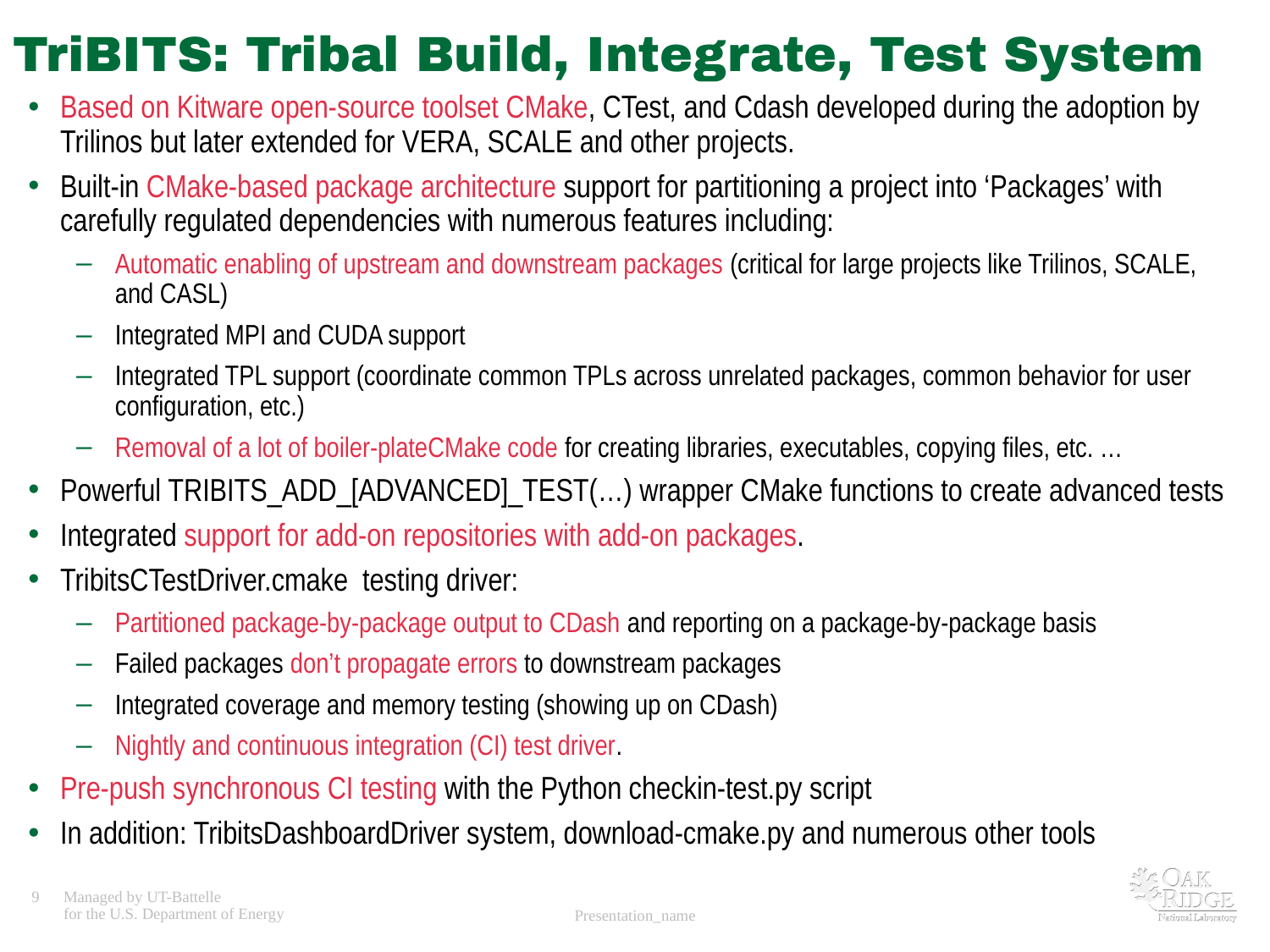

# TriBITS: Tribal Build, Integrate, Test System
Based on Kitware open-source toolset CMake, CTest, and Cdash developed during the adoption by Trilinos but later extended for VERA, SCALE and other projects.
Built-in CMake-based package architecture support for partitioning a project into ‘Packages’ with carefully regulated dependencies with numerous features including:
Automatic enabling of upstream and downstream packages (critical for large projects like Trilinos, SCALE,  and CASL)
Integrated MPI and CUDA support
Integrated TPL support (coordinate common TPLs across unrelated packages, common behavior for user configuration, etc.)
Removal of a lot of boiler-plateCMake code for creating libraries, executables, copying files, etc. …
Powerful TRIBITS_ADD_[ADVANCED]_TEST(…) wrapper CMake functions to create advanced tests
Integrated support for add-on repositories with add-on packages.
TribitsCTestDriver.cmake  testing driver:
Partitioned package-by-package output to CDash and reporting on a package-by-package basis
Failed packages don’t propagate errors to downstream packages
Integrated coverage and memory testing (showing up on CDash)
Nightly and continuous integration (CI) test driver.
Pre-push synchronous CI testing with the Python checkin-test.py script
In addition: TribitsDashboardDriver system, download-cmake.py and numerous other tools